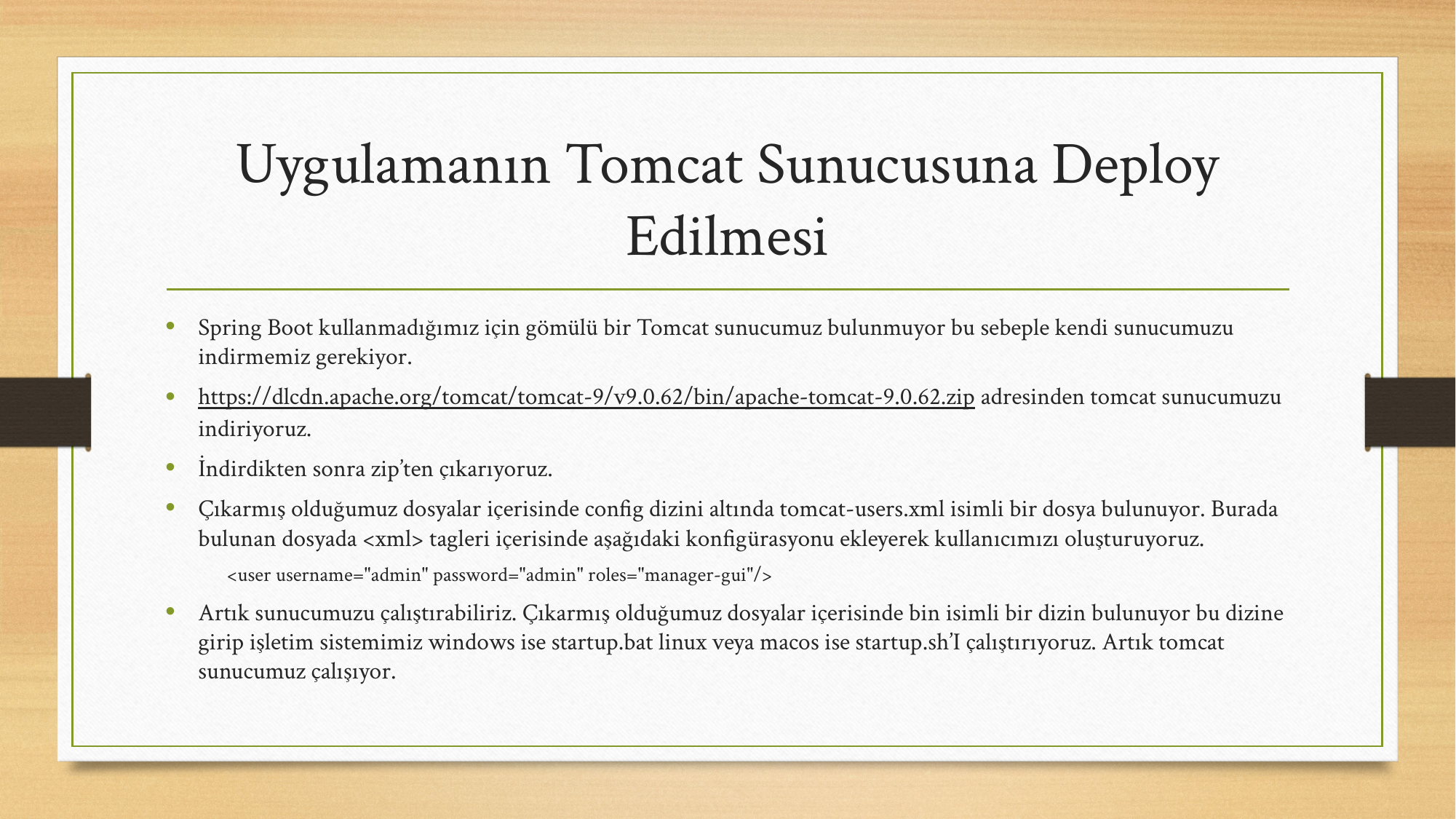

# Uygulamanın Tomcat Sunucusuna Deploy Edilmesi
Spring Boot kullanmadığımız için gömülü bir Tomcat sunucumuz bulunmuyor bu sebeple kendi sunucumuzu indirmemiz gerekiyor.
https://dlcdn.apache.org/tomcat/tomcat-9/v9.0.62/bin/apache-tomcat-9.0.62.zip adresinden tomcat sunucumuzu indiriyoruz.
İndirdikten sonra zip’ten çıkarıyoruz.
Çıkarmış olduğumuz dosyalar içerisinde config dizini altında tomcat-users.xml isimli bir dosya bulunuyor. Burada bulunan dosyada <xml> tagleri içerisinde aşağıdaki konfigürasyonu ekleyerek kullanıcımızı oluşturuyoruz.
  <user username="admin" password="admin" roles="manager-gui"/>
Artık sunucumuzu çalıştırabiliriz. Çıkarmış olduğumuz dosyalar içerisinde bin isimli bir dizin bulunuyor bu dizine girip işletim sistemimiz windows ise startup.bat linux veya macos ise startup.sh’I çalıştırıyoruz. Artık tomcat sunucumuz çalışıyor.